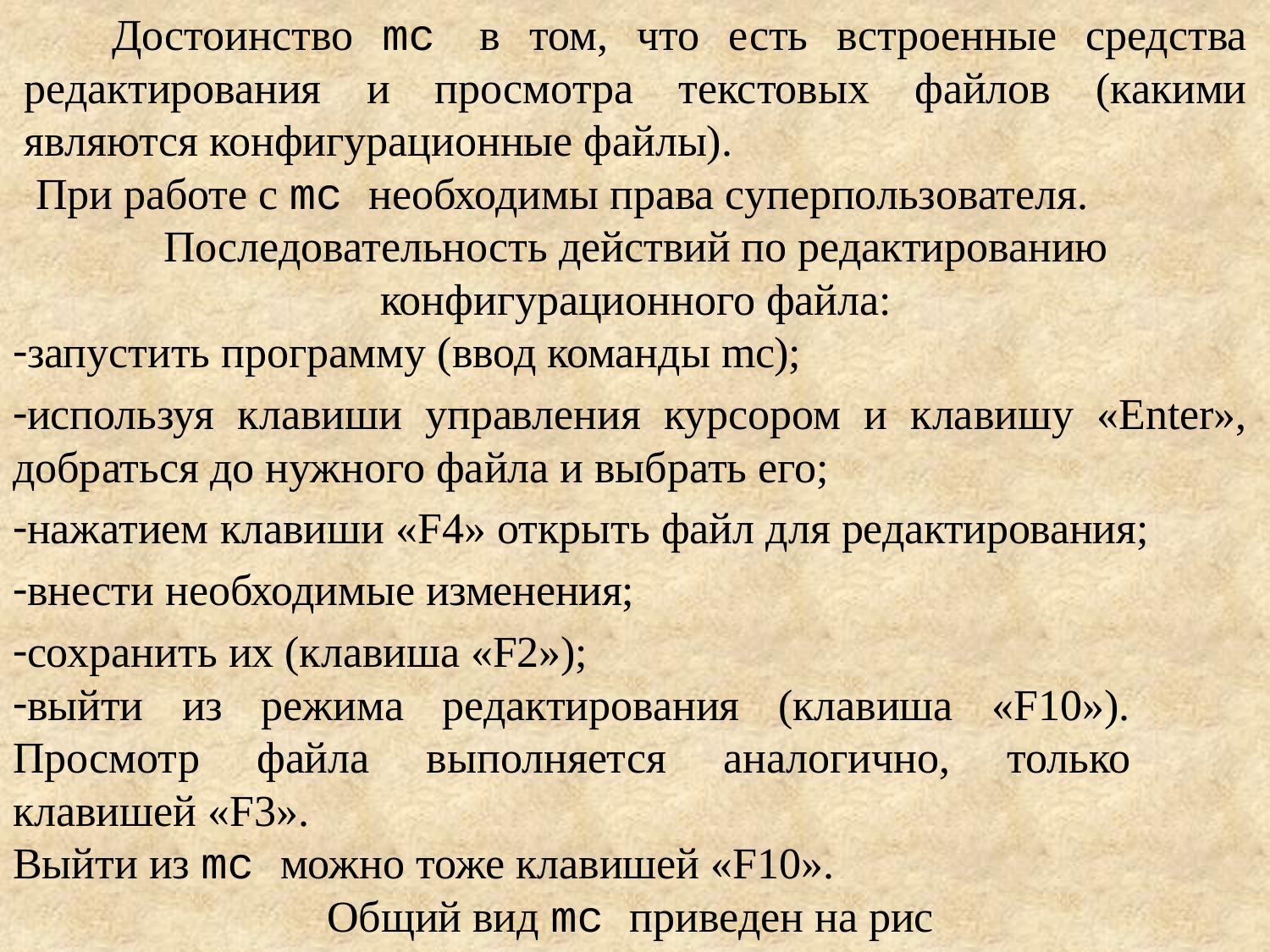

Достоинство mc в том, что есть встроенные средства редактирования и просмотра текстовых файлов (какими являются конфигурационные файлы).
 При работе с mc необходимы права суперпользователя.
Последовательность действий по редактированию конфигурационного файла:
запустить программу (ввод команды mc);
используя клавиши управления курсором и клавишу «Enter», добраться до нужного файла и выбрать его;
нажатием клавиши «F4» открыть файл для редактирования;
внести необходимые изменения;
сохранить их (клавиша «F2»);
выйти из режима редактирования (клавиша «F10»). Просмотр файла выполняется аналогично, только клавишей «F3».
Выйти из mc можно тоже клавишей «F10».
Общий вид mc приведен на рис